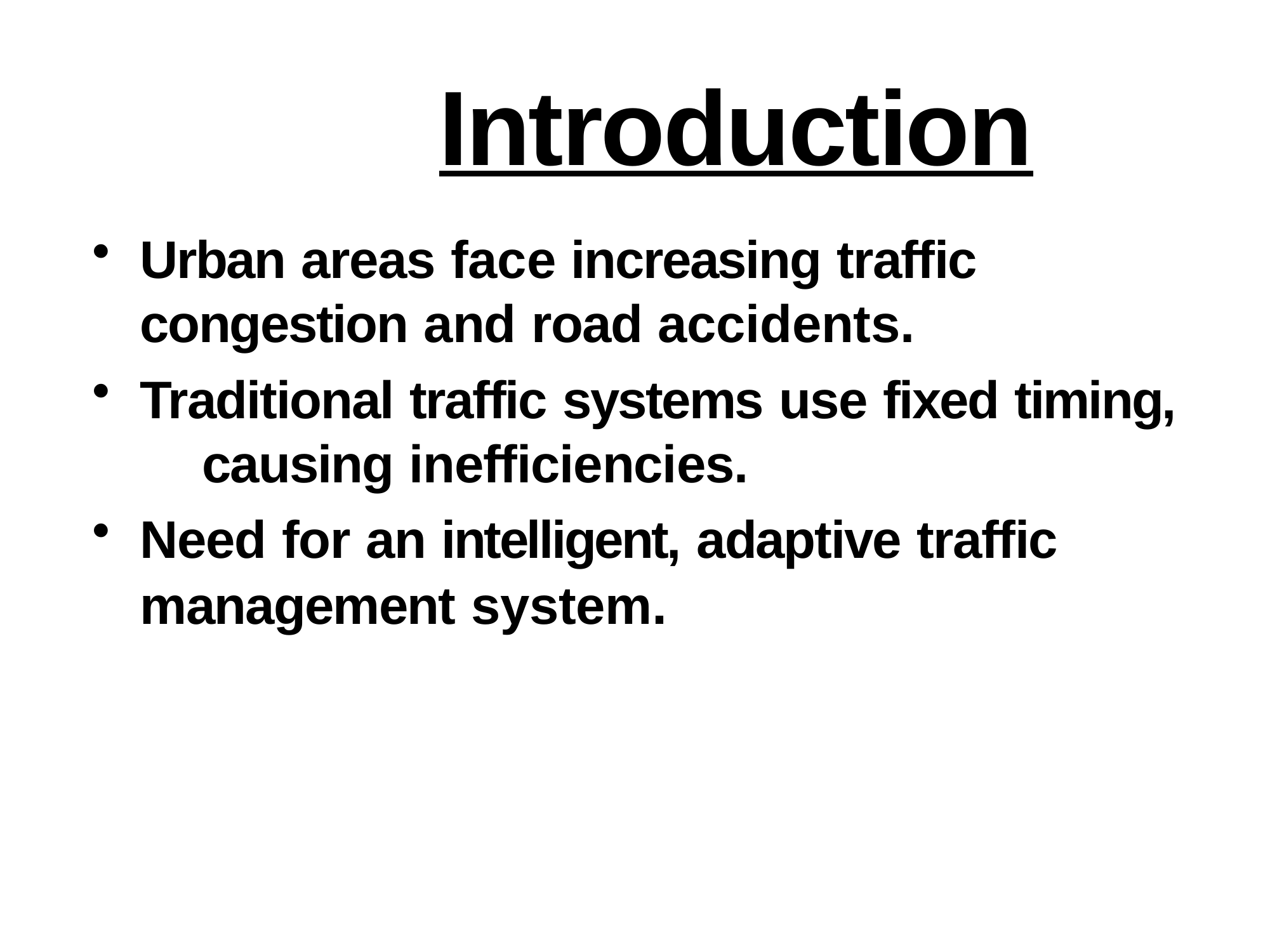

# Introduction
Urban areas face increasing traffic congestion and road accidents.
Traditional traffic systems use fixed timing, 	causing inefficiencies.
Need for an intelligent, adaptive traffic management system.